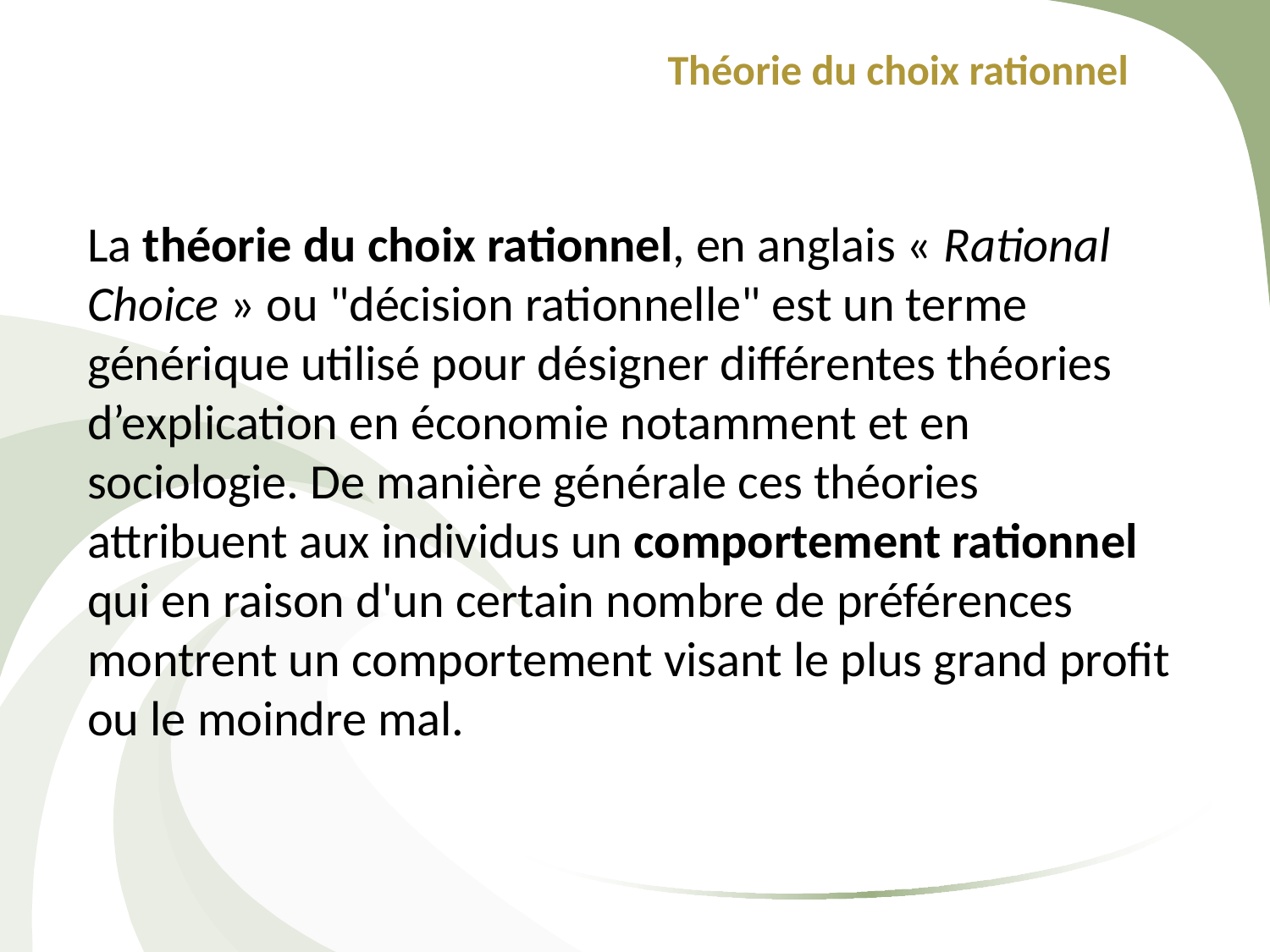

Théorie du choix rationnel
La théorie du choix rationnel, en anglais « Rational Choice » ou "décision rationnelle" est un terme générique utilisé pour désigner différentes théories d’explication en économie notamment et en sociologie. De manière générale ces théories attribuent aux individus un comportement rationnel qui en raison d'un certain nombre de préférences montrent un comportement visant le plus grand profit ou le moindre mal.